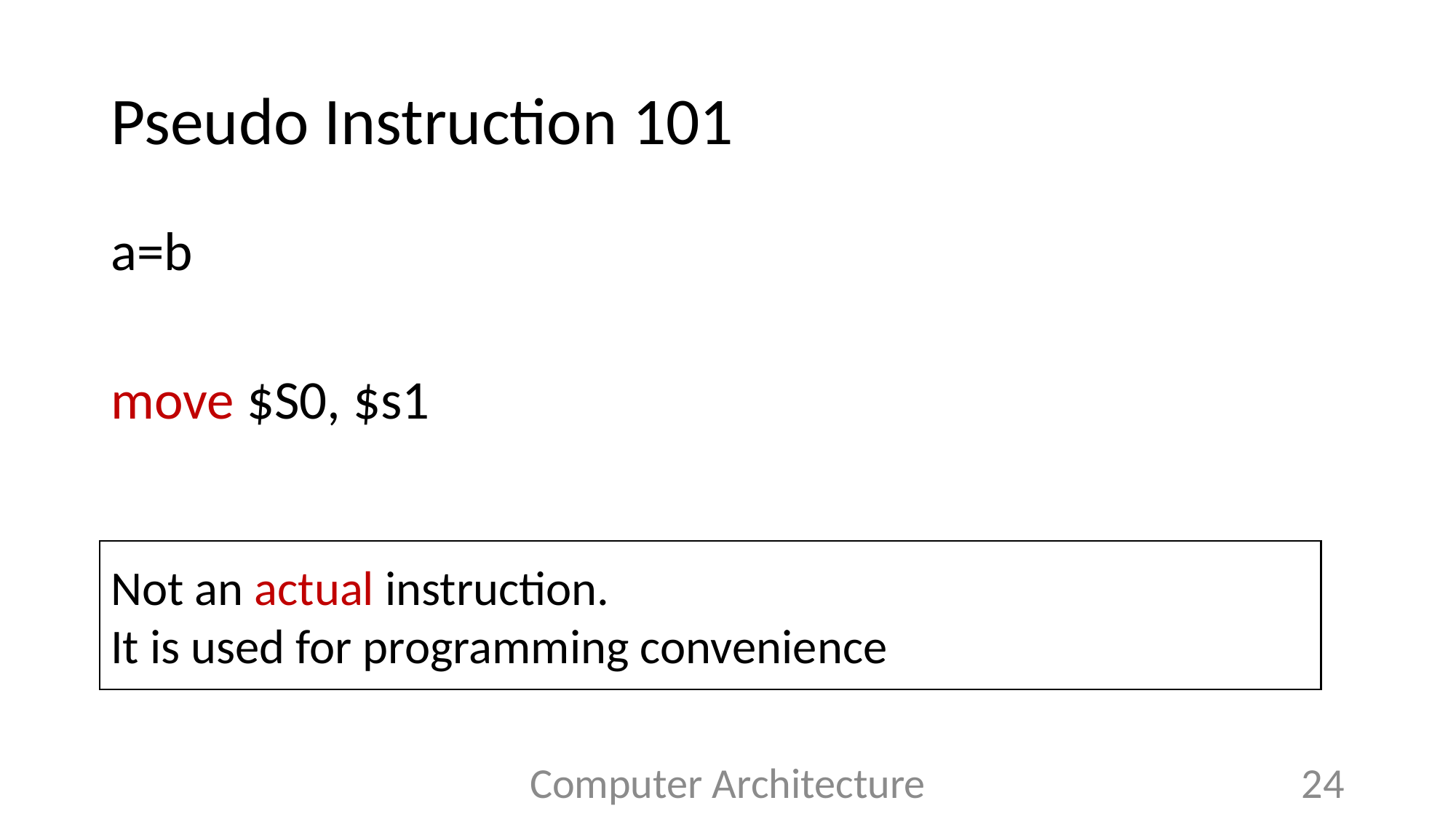

# Pseudo Instruction 101
a=b

move $S0, $s1
Not an actual instruction.
It is used for programming convenience
Computer Architecture
24